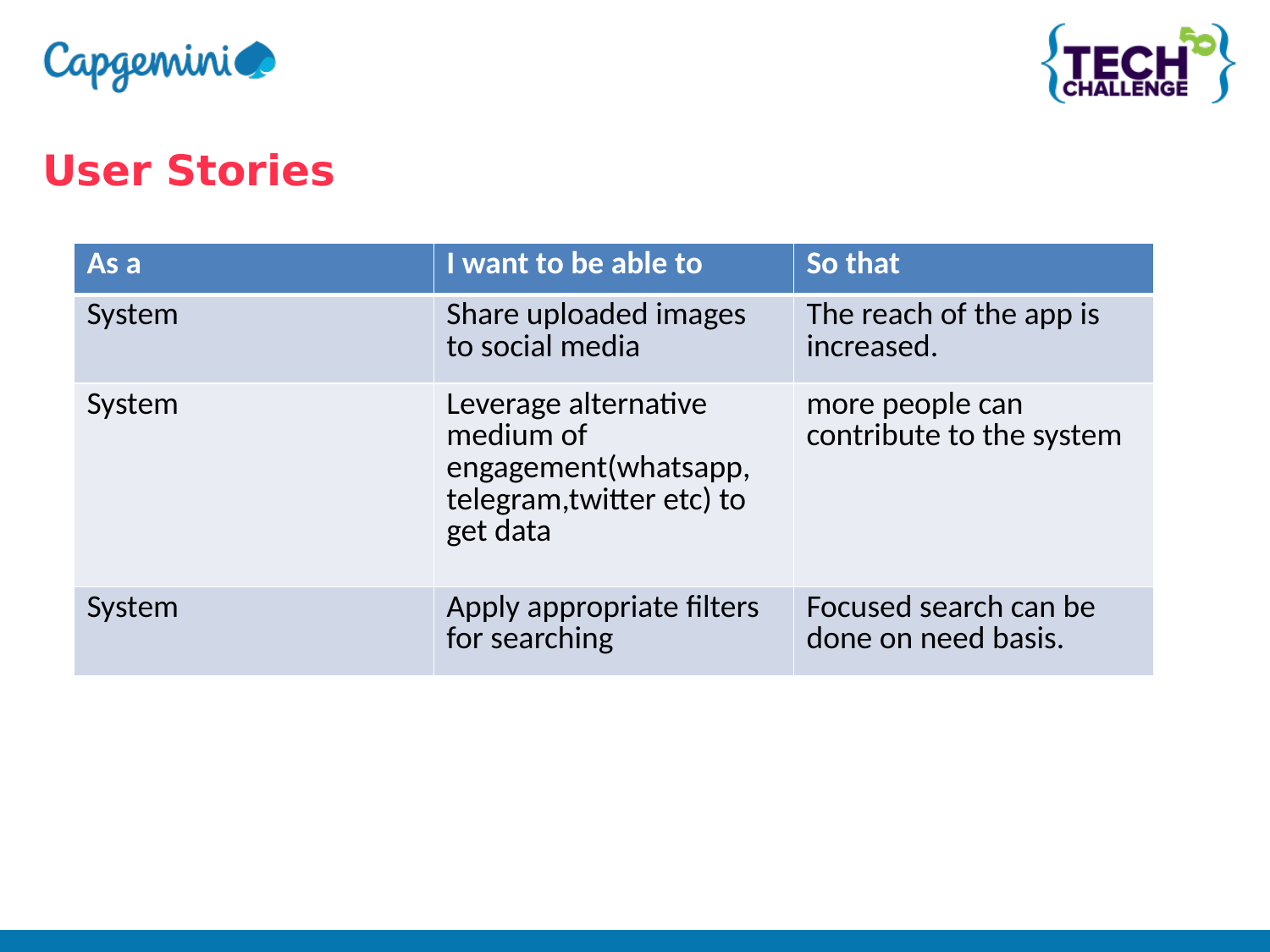

User Stories
| As a | I want to be able to | So that |
| --- | --- | --- |
| System | Share uploaded images to social media | The reach of the app is increased. |
| System | Leverage alternative medium of engagement(whatsapp, telegram,twitter etc) to get data | more people can contribute to the system |
| System | Apply appropriate filters for searching | Focused search can be done on need basis. |